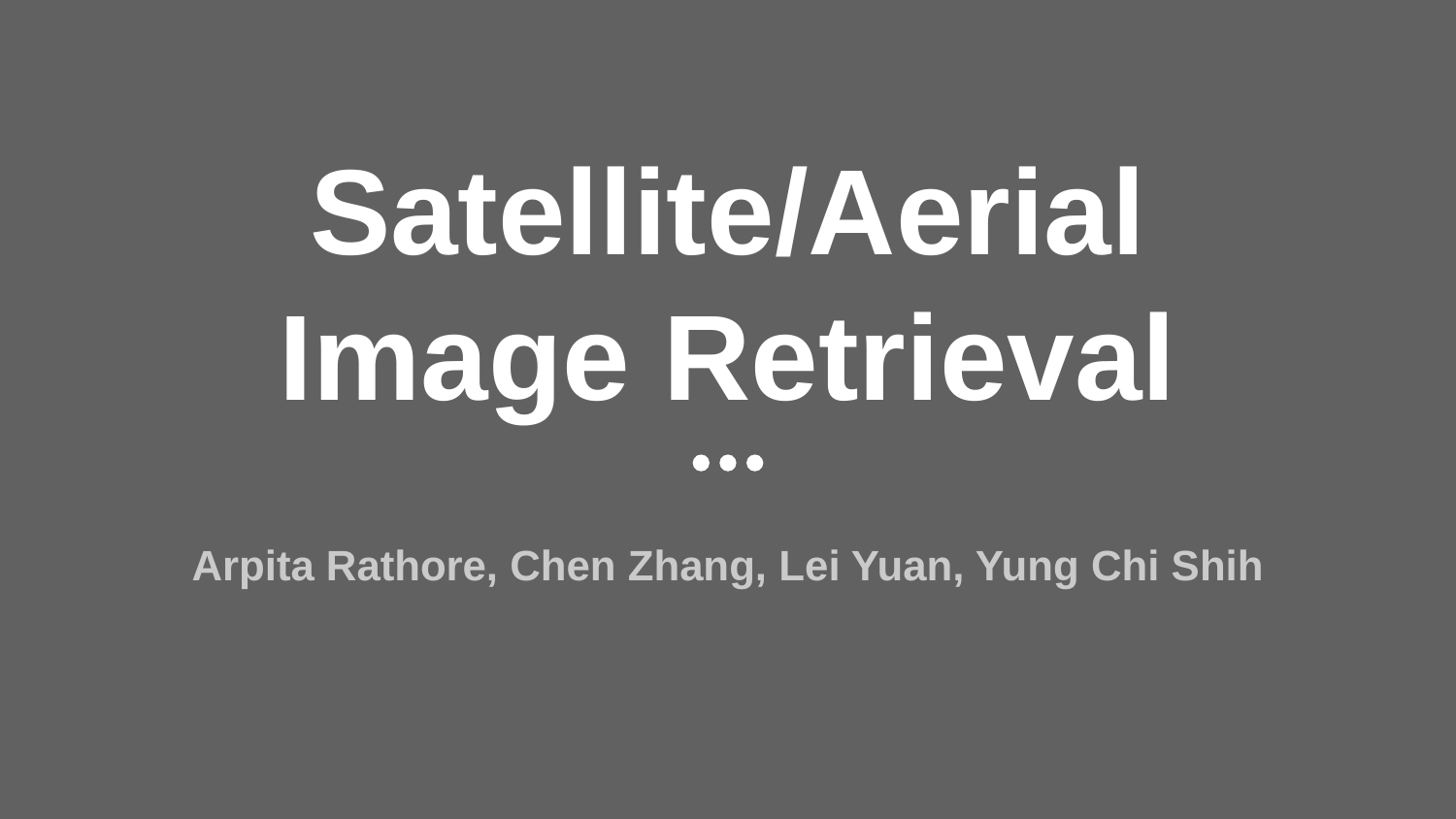

# Satellite/Aerial Image Retrieval
Arpita Rathore, Chen Zhang, Lei Yuan, Yung Chi Shih